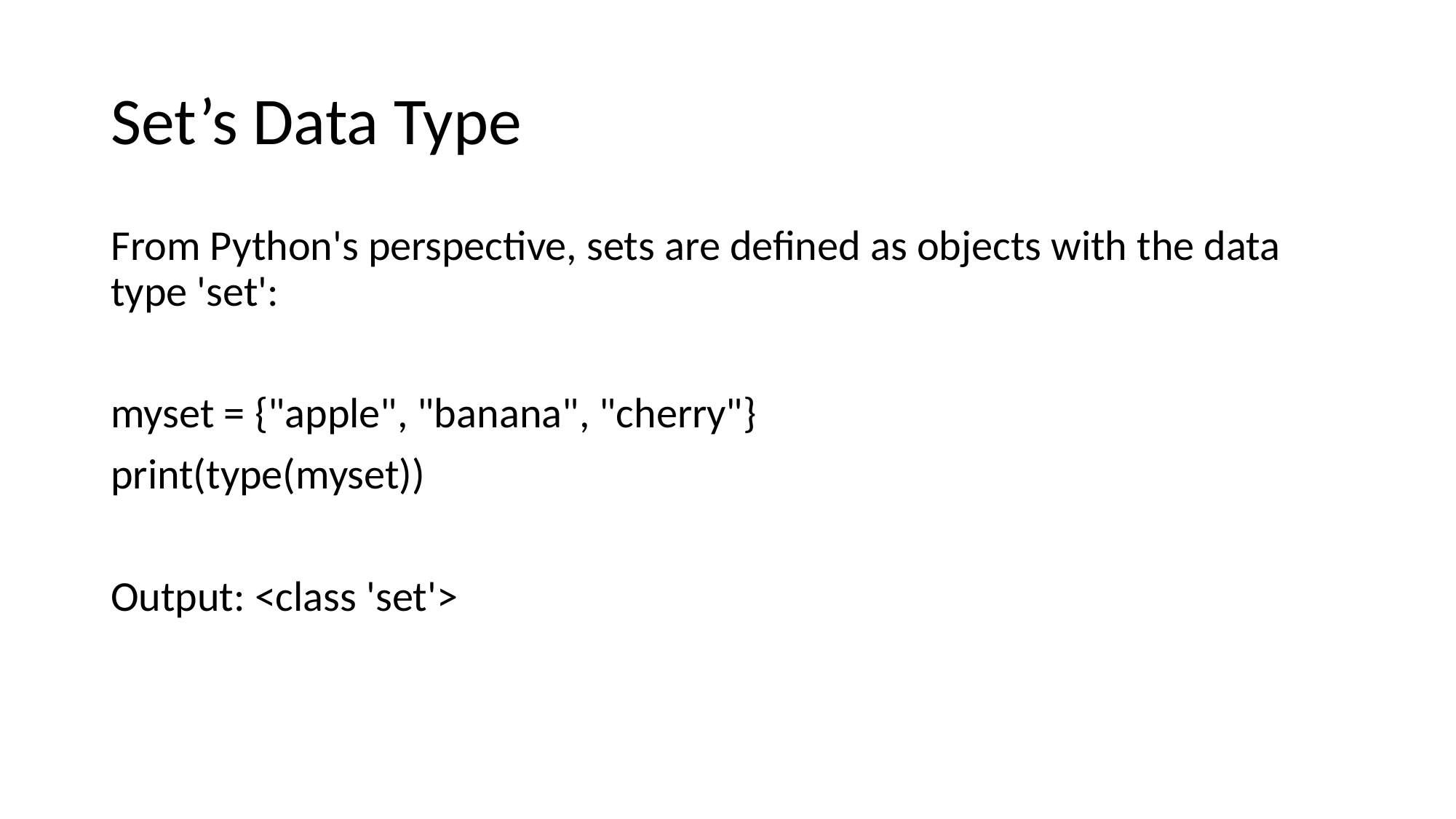

# Set’s Data Type
From Python's perspective, sets are defined as objects with the data type 'set':

myset = {"apple", "banana", "cherry"}
print(type(myset))

Output: <class 'set'>